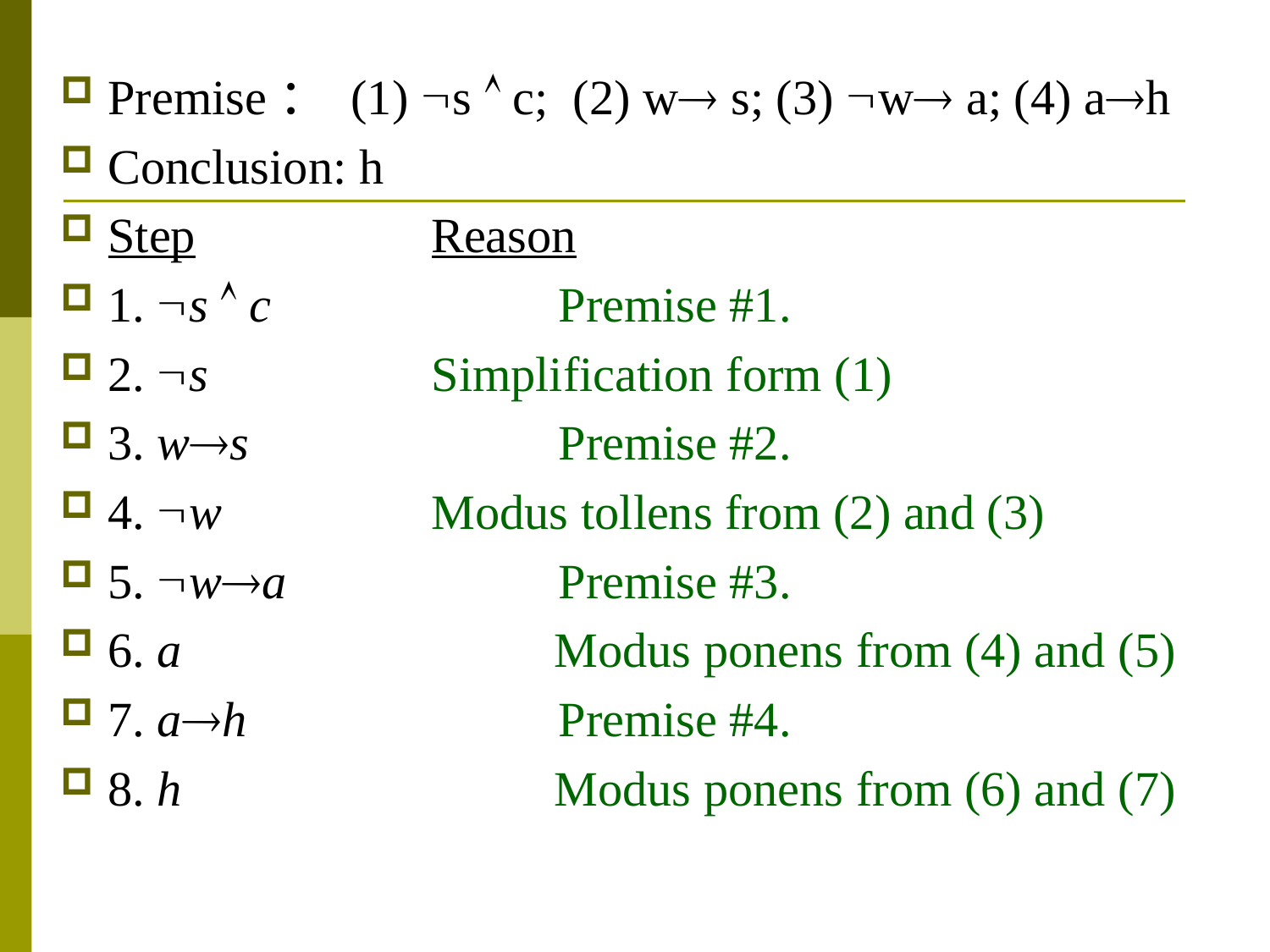

Premise： (1) ¬s ∧ c;  (2) w→ s; (3) ¬w→ a; (4) a→h
Conclusion: h
Step	                Reason
1. ¬s ∧ c 	                Premise #1.
2. ¬s	                Simplification form (1)
3. w→s	                Premise #2.
4. ¬w	                Modus tollens from (2) and (3)
5. ¬w→a 	                Premise #3.
6. a	                          Modus ponens from (4) and (5)
7. a→h	                Premise #4.
8. h	                          Modus ponens from (6) and (7)